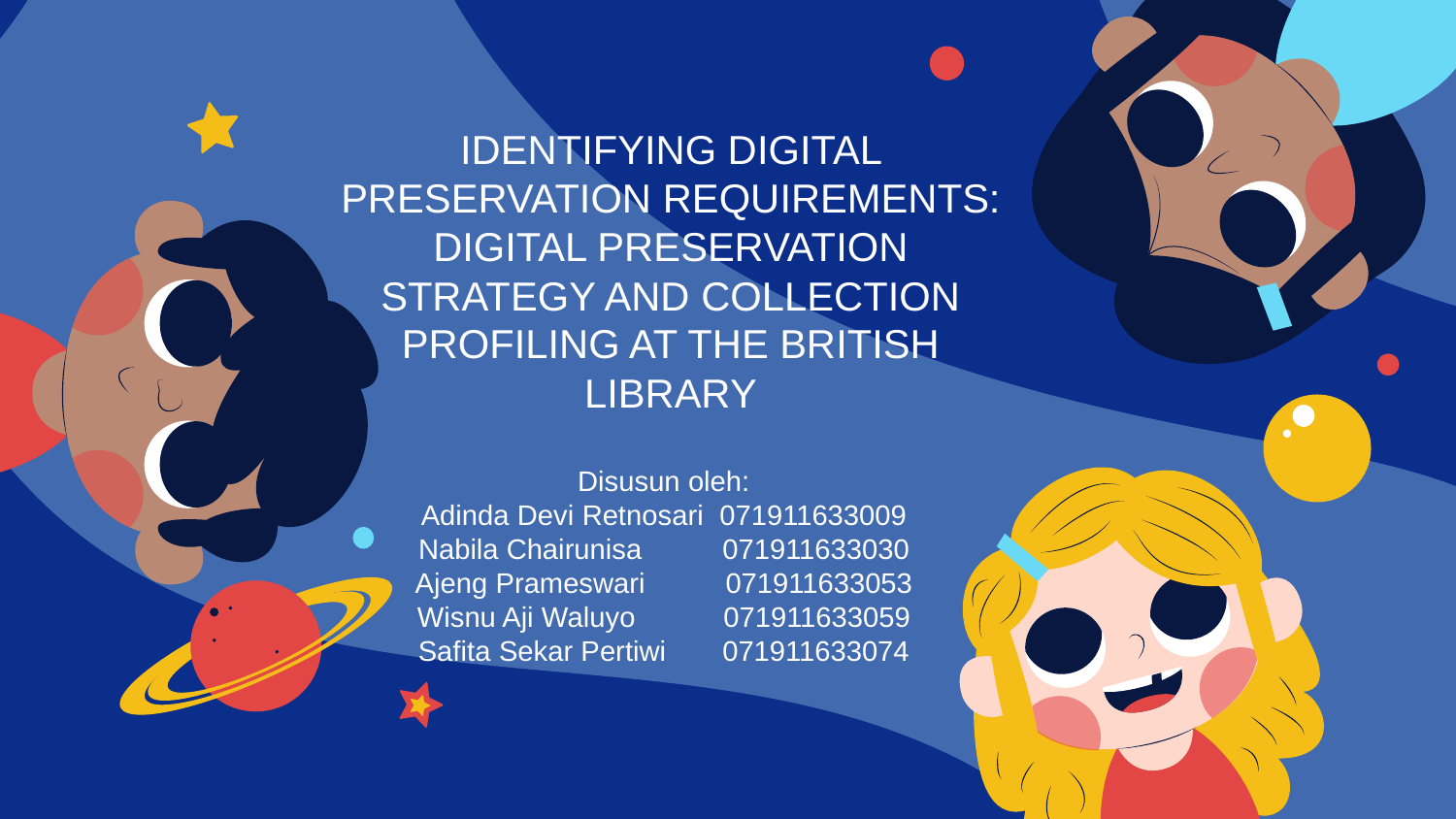

# IDENTIFYING DIGITAL PRESERVATION REQUIREMENTS: DIGITAL PRESERVATION STRATEGY AND COLLECTION PROFILING AT THE BRITISH LIBRARY

Disusun oleh:
Adinda Devi Retnosari  071911633009
Nabila Chairunisa          071911633030
Ajeng Prameswari          071911633053
Wisnu Aji Waluyo           071911633059
Safita Sekar Pertiwi       071911633074